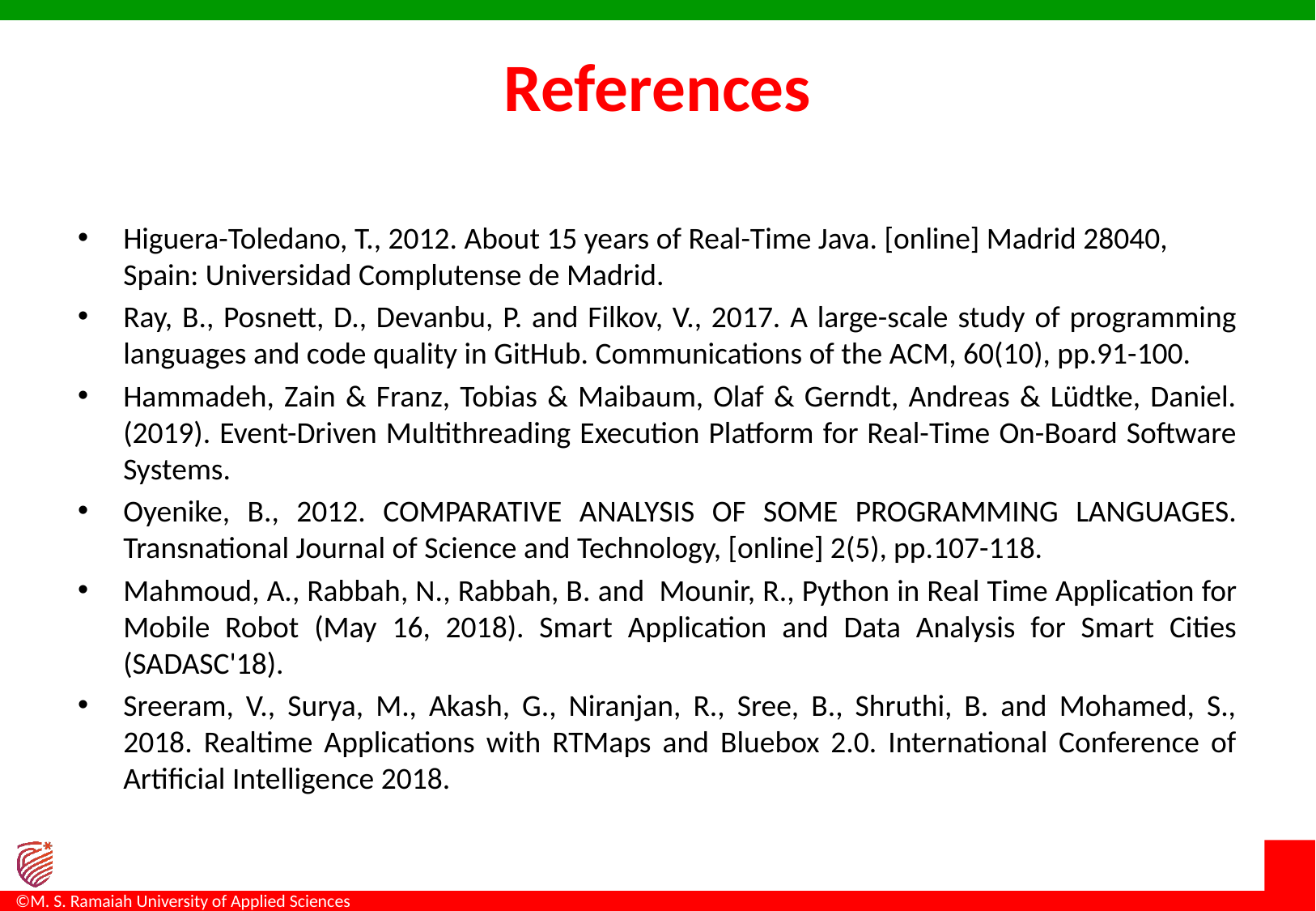

# References
Higuera-Toledano, T., 2012. About 15 years of Real-Time Java. [online] Madrid 28040, Spain: Universidad Complutense de Madrid.
Ray, B., Posnett, D., Devanbu, P. and Filkov, V., 2017. A large-scale study of programming languages and code quality in GitHub. Communications of the ACM, 60(10), pp.91-100.
Hammadeh, Zain & Franz, Tobias & Maibaum, Olaf & Gerndt, Andreas & Lüdtke, Daniel. (2019). Event-Driven Multithreading Execution Platform for Real-Time On-Board Software Systems.
Oyenike, B., 2012. COMPARATIVE ANALYSIS OF SOME PROGRAMMING LANGUAGES. Transnational Journal of Science and Technology, [online] 2(5), pp.107-118.
Mahmoud, A., Rabbah, N., Rabbah, B. and  Mounir, R., Python in Real Time Application for Mobile Robot (May 16, 2018). Smart Application and Data Analysis for Smart Cities (SADASC'18).
Sreeram, V., Surya, M., Akash, G., Niranjan, R., Sree, B., Shruthi, B. and Mohamed, S., 2018. Realtime Applications with RTMaps and Bluebox 2.0. International Conference of Artificial Intelligence 2018.